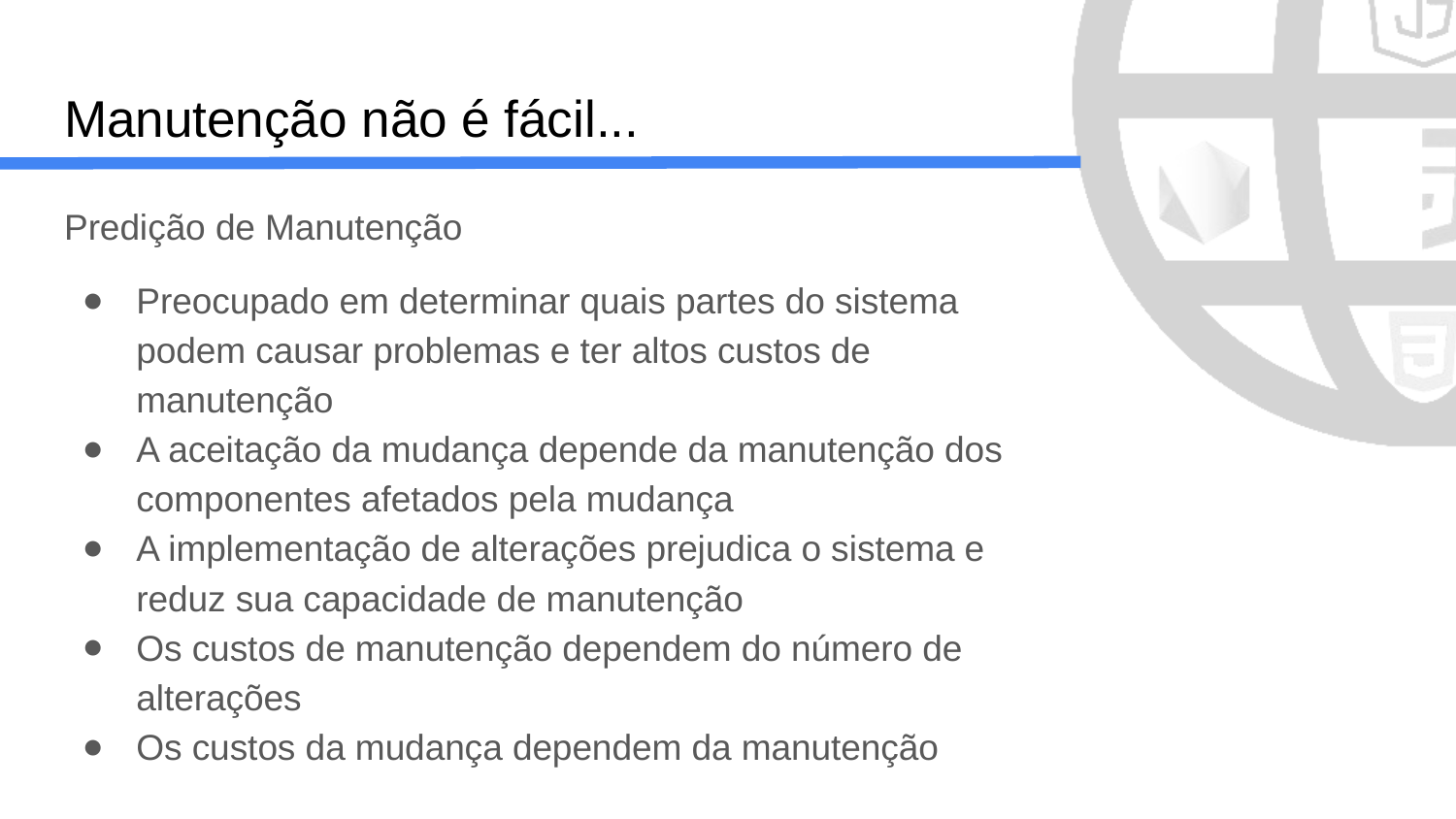

# Manutenção não é fácil...
Predição de Manutenção
Preocupado em determinar quais partes do sistema podem causar problemas e ter altos custos de manutenção
A aceitação da mudança depende da manutenção dos componentes afetados pela mudança
A implementação de alterações prejudica o sistema e reduz sua capacidade de manutenção
Os custos de manutenção dependem do número de alterações
Os custos da mudança dependem da manutenção